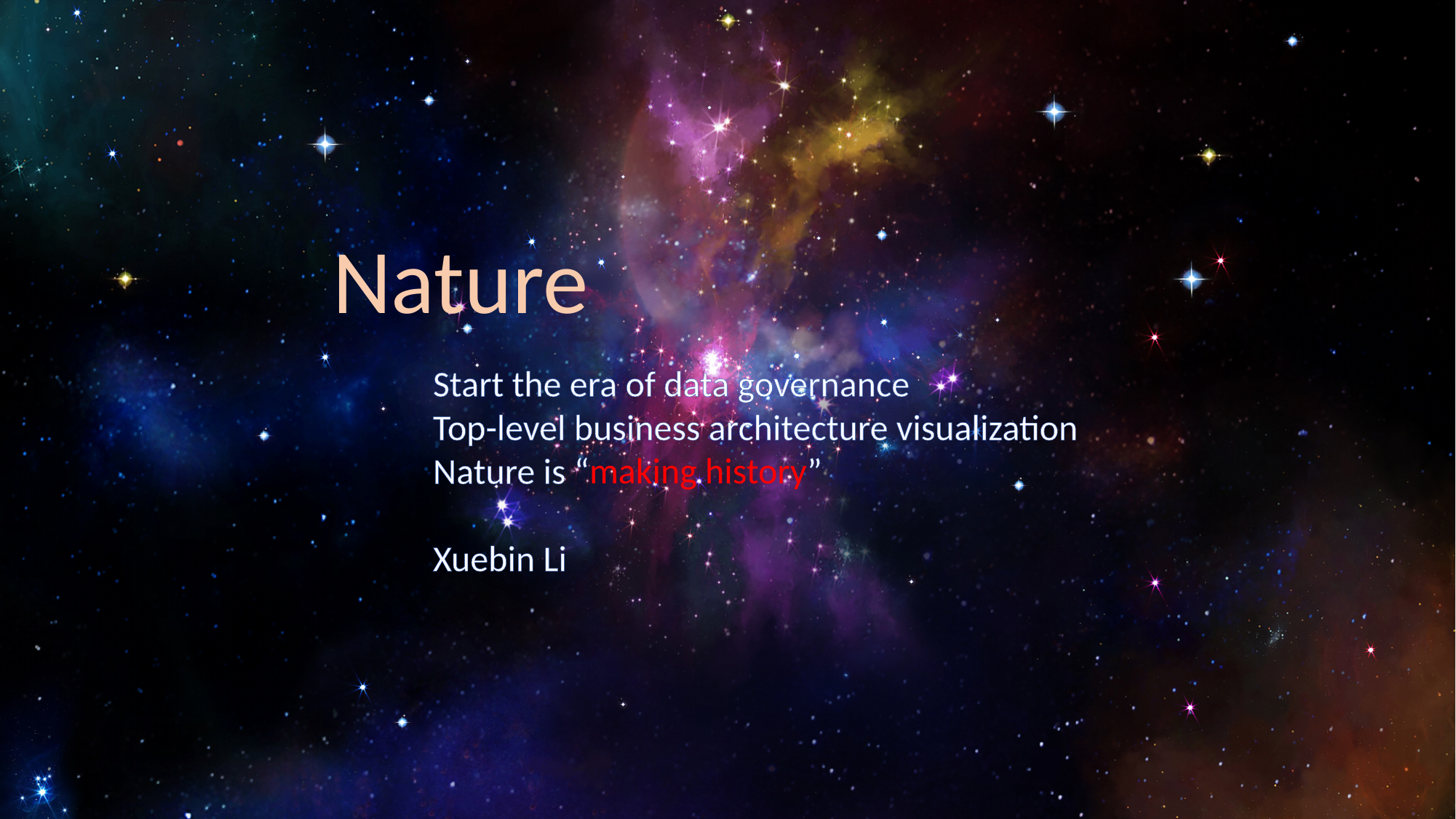

Nature
Start the era of data governance
Top-level business architecture visualization
Nature is “making history”

Xuebin Li